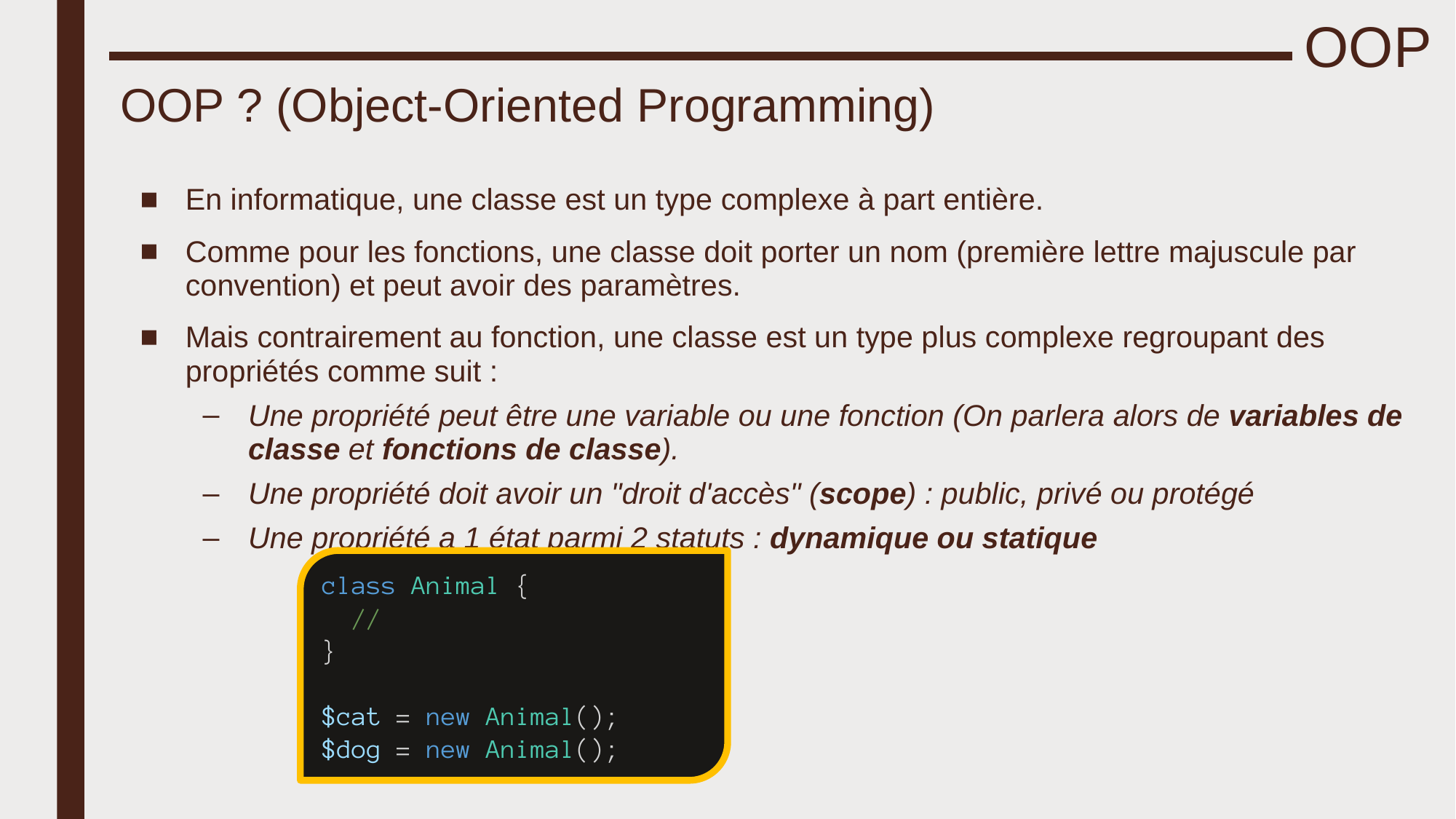

# OOP
OOP ? (Object-Oriented Programming)

En informatique, une classe est un type complexe à part entière.
Comme pour les fonctions, une classe doit porter un nom (première lettre majuscule par convention) et peut avoir des paramètres.
Mais contrairement au fonction, une classe est un type plus complexe regroupant des propriétés comme suit :
Une propriété peut être une variable ou une fonction (On parlera alors de variables de classe et fonctions de classe).
Une propriété doit avoir un "droit d'accès" (scope) : public, privé ou protégé
Une propriété a 1 état parmi 2 statuts : dynamique ou statique

class Animal {
  //
}

$cat = new Animal();
$dog = new Animal();